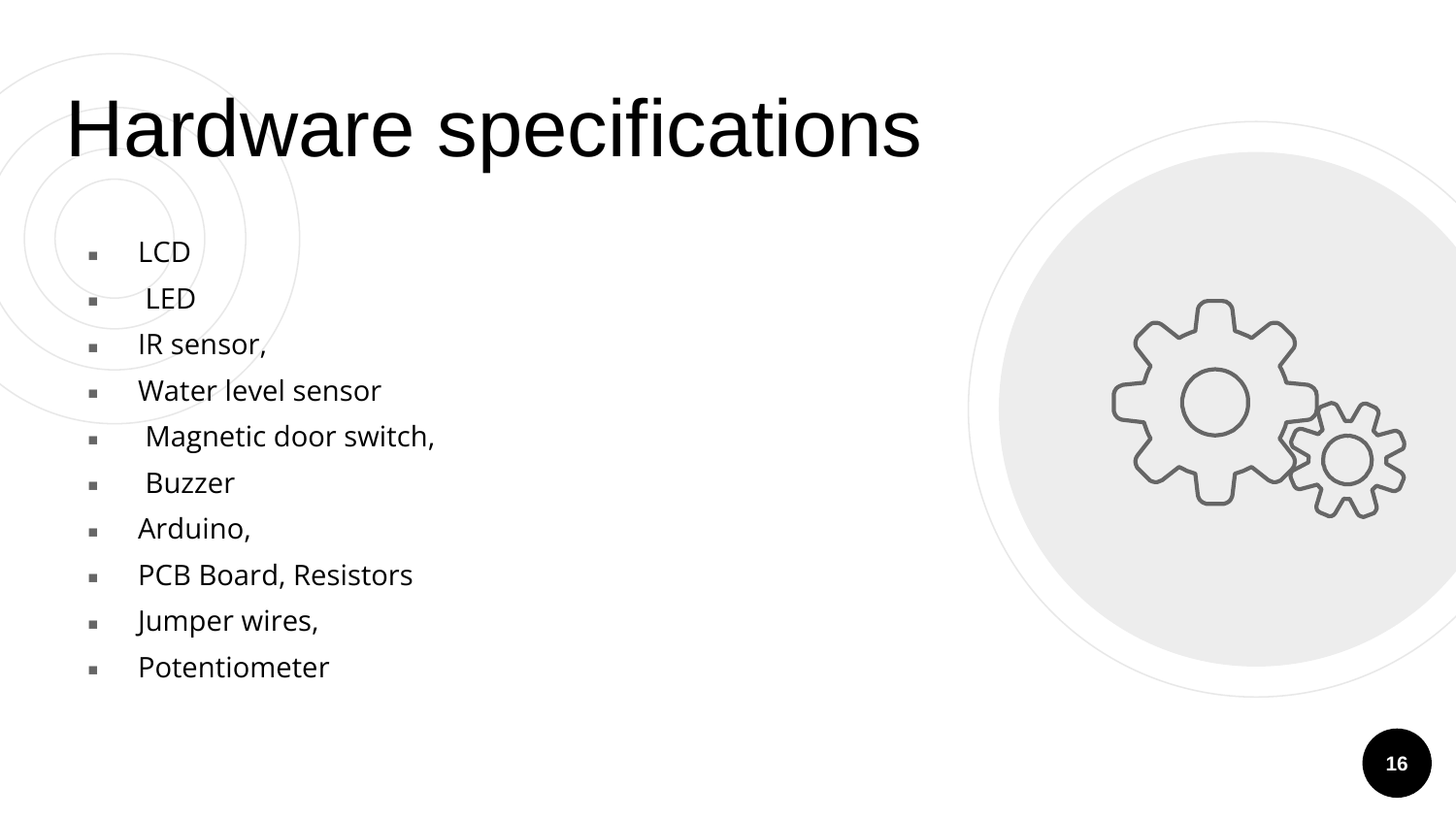

Hardware specifications
LCD
 LED
IR sensor,
Water level sensor
 Magnetic door switch,
 Buzzer
Arduino,
PCB Board, Resistors
Jumper wires,
Potentiometer

16